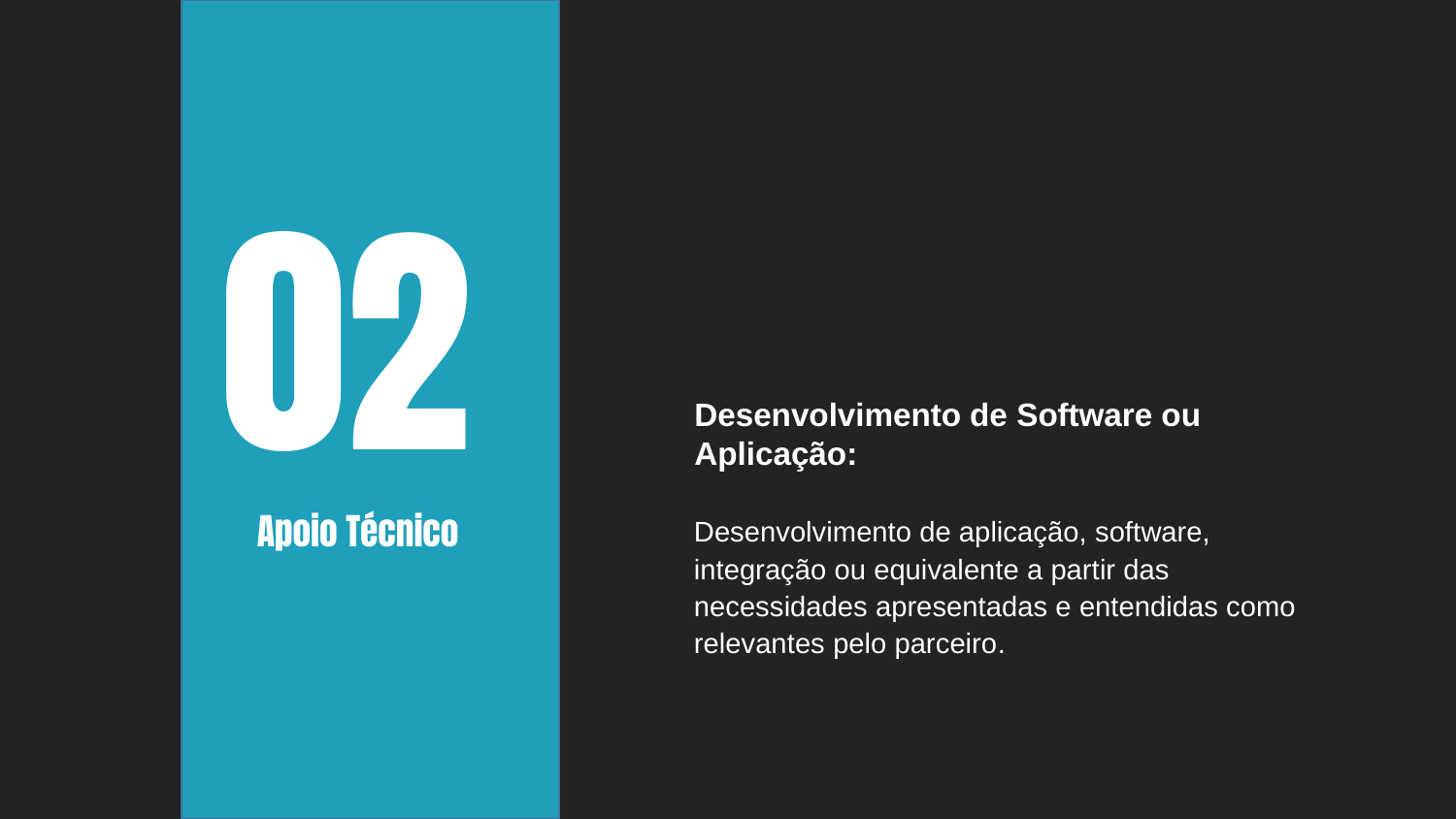

02
Desenvolvimento de Software ou Aplicação:
Apoio Técnico
Desenvolvimento de aplicação, software, integração ou equivalente a partir das necessidades apresentadas e entendidas como relevantes pelo parceiro.